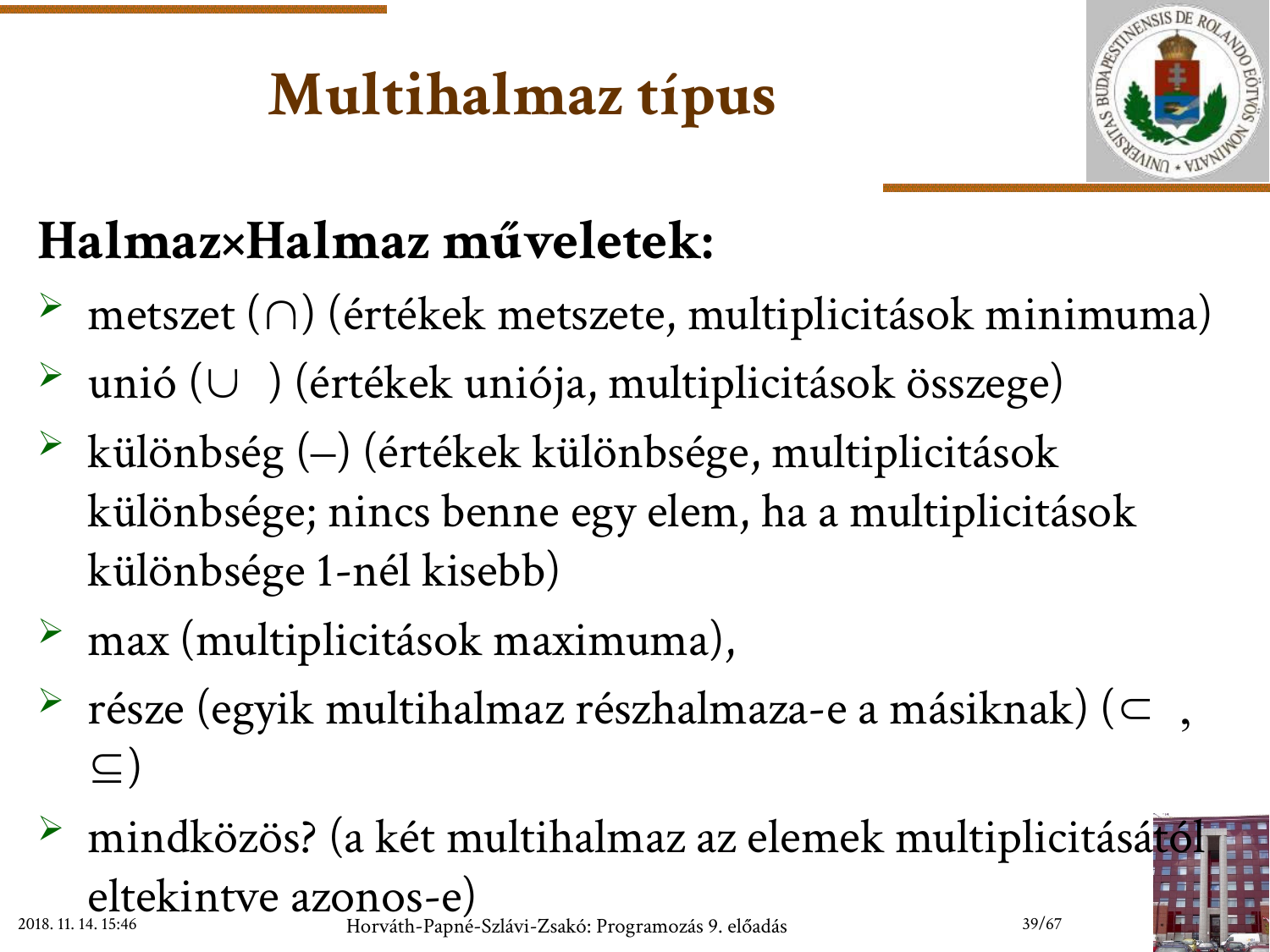

# Multihalmaz típus
Halmaz×Halmaz műveletek:
metszet (∩) (értékek metszete, multiplicitások minimuma)
unió (∪ ) (értékek uniója, multiplicitások összege)
különbség (–) (értékek különbsége, multiplicitások különbsége; nincs benne egy elem, ha a multiplicitások különbsége 1-nél kisebb)
max (multiplicitások maximuma),
része (egyik multihalmaz részhalmaza-e a másiknak) (⊂ , ⊆)
mindközös? (a két multihalmaz az elemek multiplicitásától
eltekintve azonos-e)
2018. 11. 14. 15:46
Horváth-Papné-Szlávi-Zsakó: Programozás 9. előadás
39/67